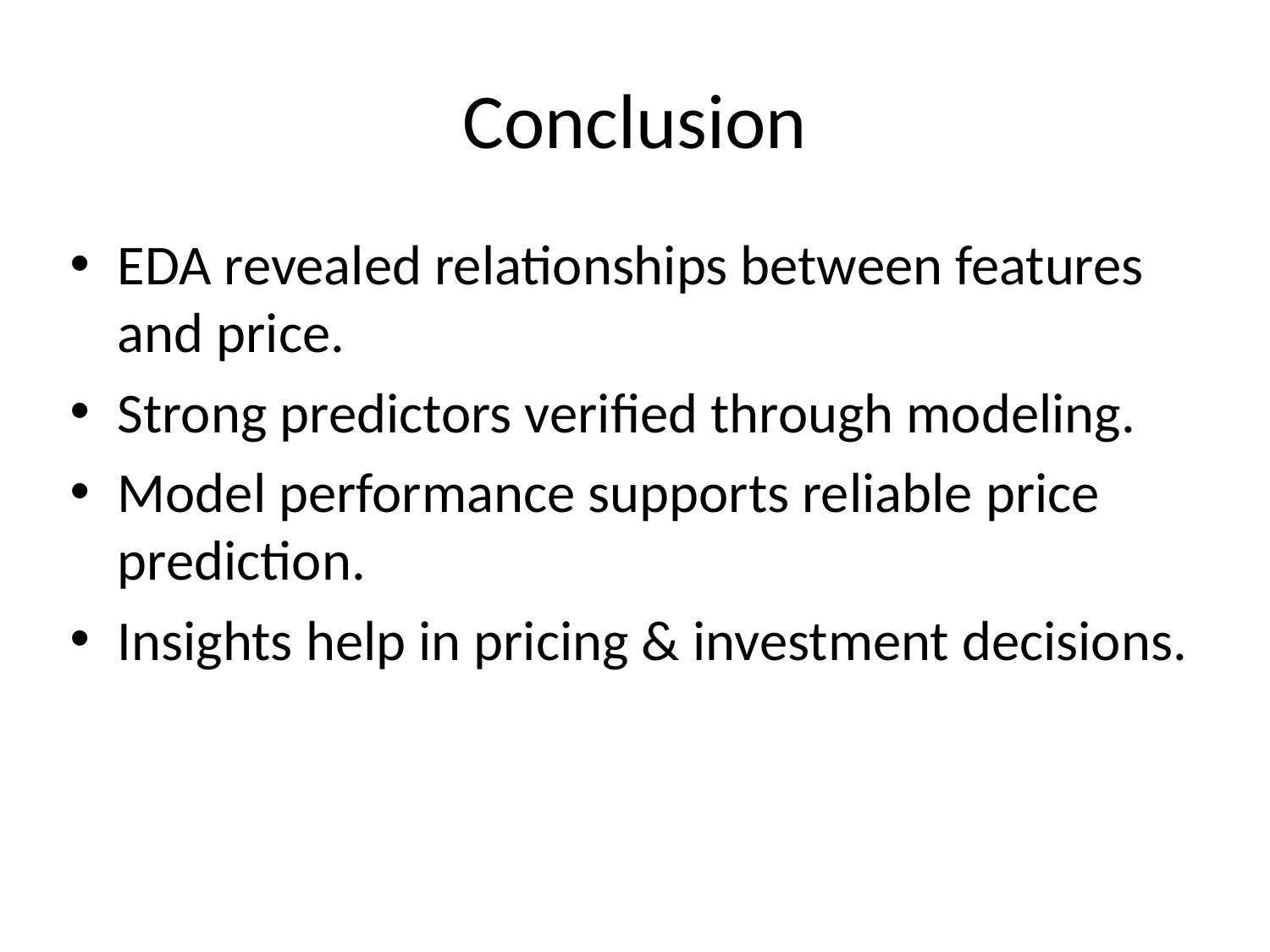

# Conclusion
EDA revealed relationships between features and price.
Strong predictors verified through modeling.
Model performance supports reliable price prediction.
Insights help in pricing & investment decisions.